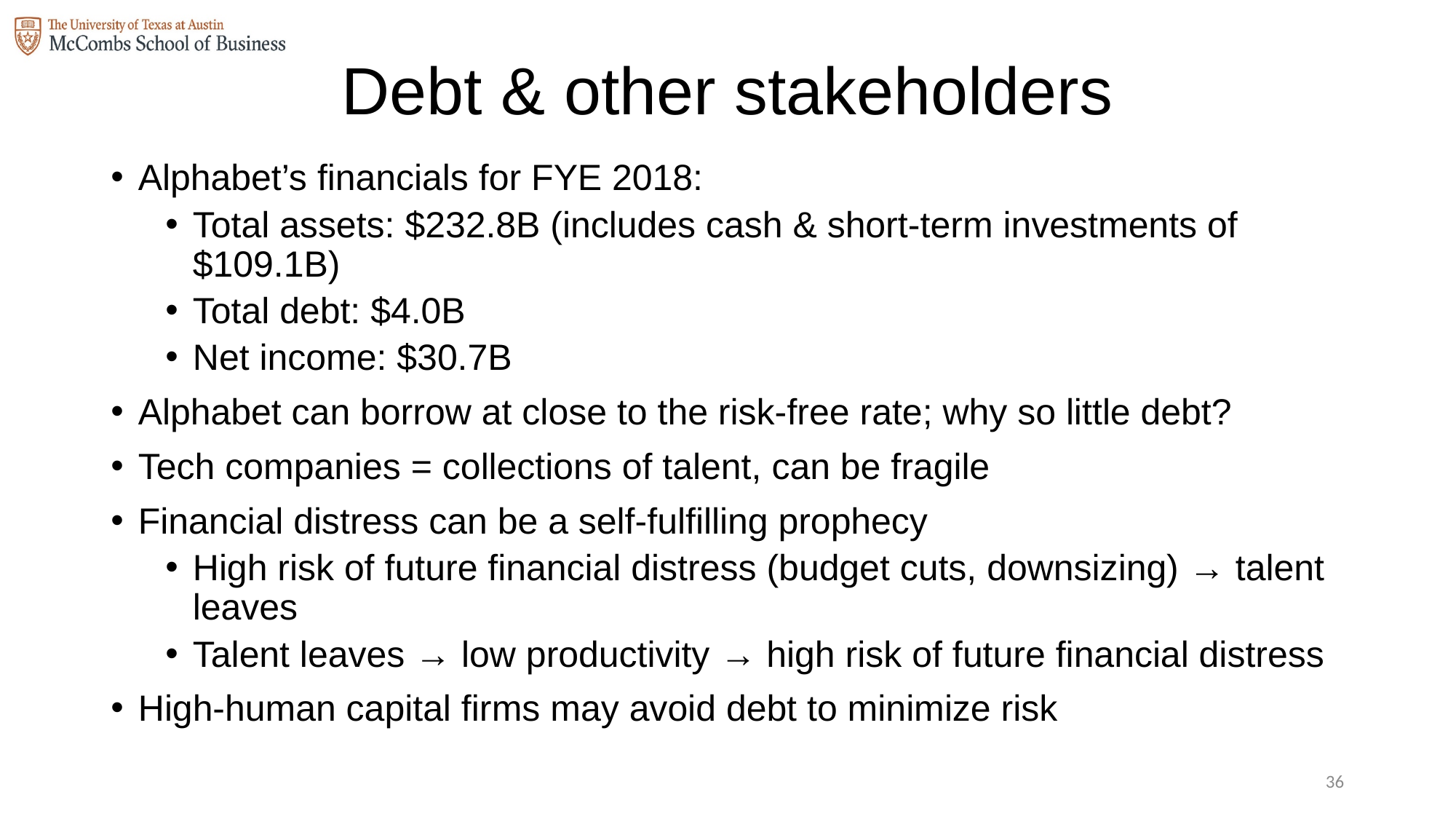

# Debt & other stakeholders
Alphabet’s financials for FYE 2018:
Total assets: $232.8B (includes cash & short-term investments of $109.1B)
Total debt: $4.0B
Net income: $30.7B
Alphabet can borrow at close to the risk-free rate; why so little debt?
Tech companies = collections of talent, can be fragile
Financial distress can be a self-fulfilling prophecy
High risk of future financial distress (budget cuts, downsizing) → talent leaves
Talent leaves → low productivity → high risk of future financial distress
High-human capital firms may avoid debt to minimize risk

36